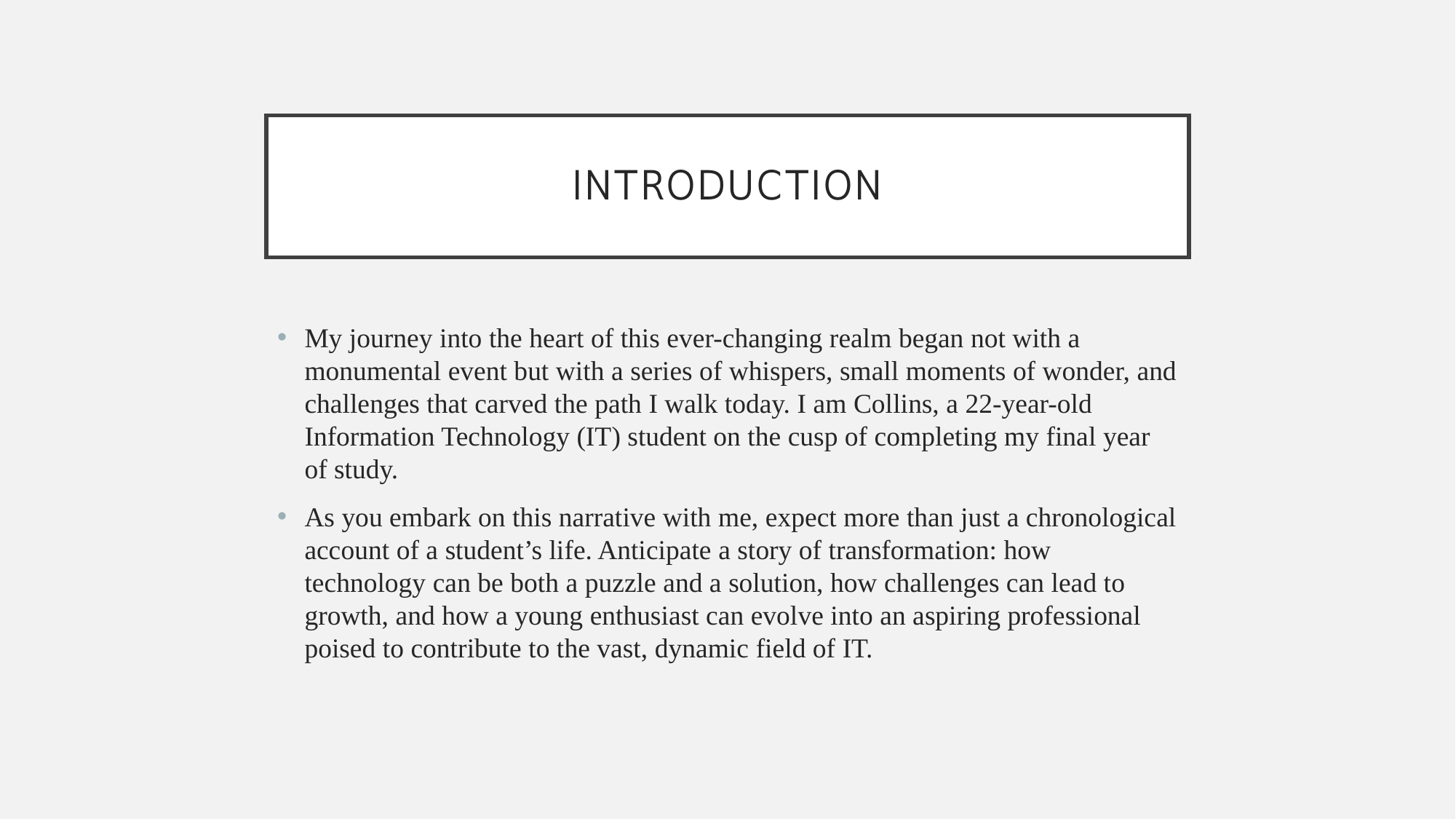

# INTRODUCTION
My journey into the heart of this ever-changing realm began not with a monumental event but with a series of whispers, small moments of wonder, and challenges that carved the path I walk today. I am Collins, a 22-year-old Information Technology (IT) student on the cusp of completing my final year of study.
As you embark on this narrative with me, expect more than just a chronological account of a student’s life. Anticipate a story of transformation: how technology can be both a puzzle and a solution, how challenges can lead to growth, and how a young enthusiast can evolve into an aspiring professional poised to contribute to the vast, dynamic field of IT.